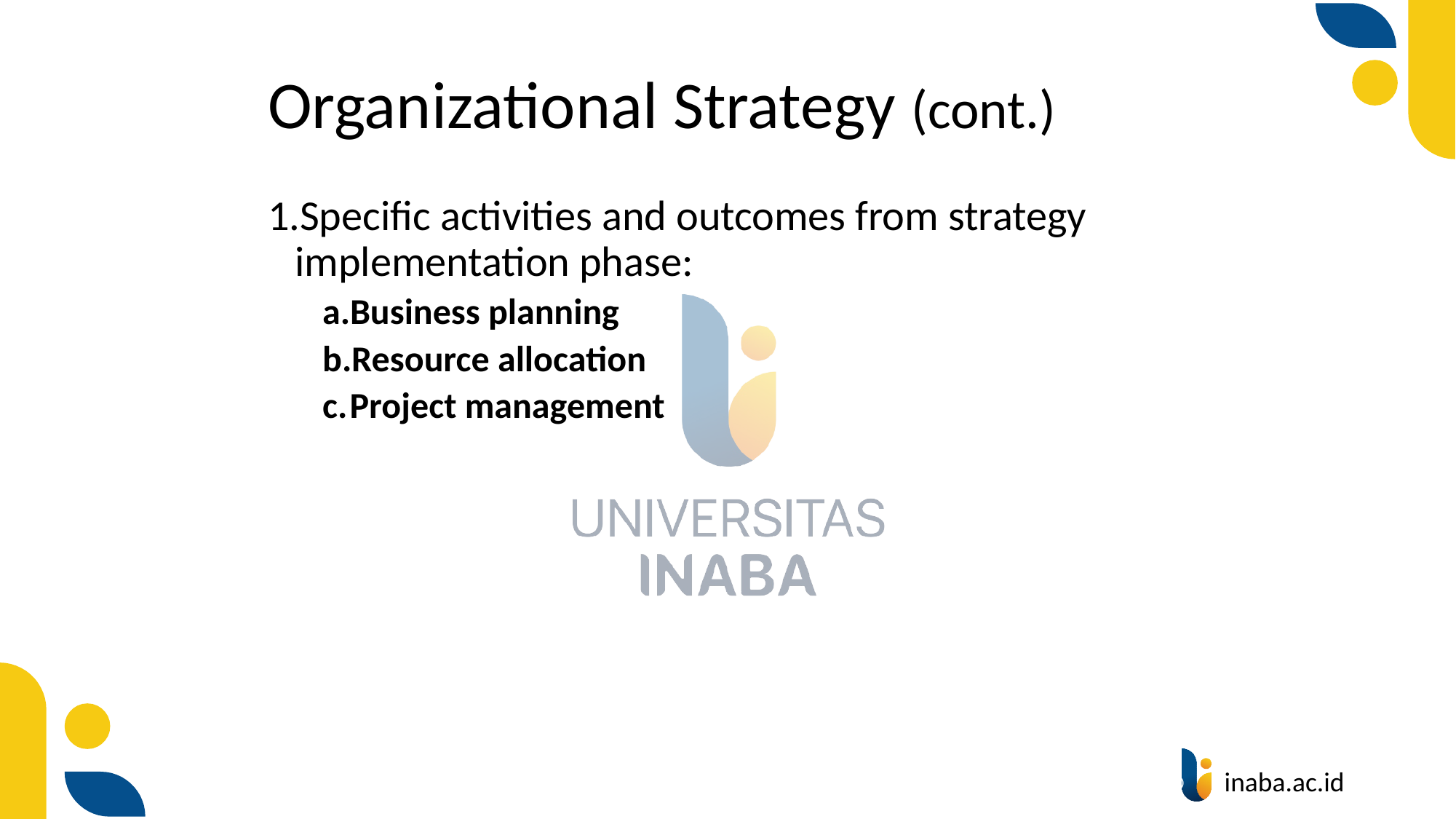

# Organizational Strategy (cont.)
Specific activities and outcomes from strategy implementation phase:
Business planning
Resource allocation
Project management

26
© Prentice Hall 2020